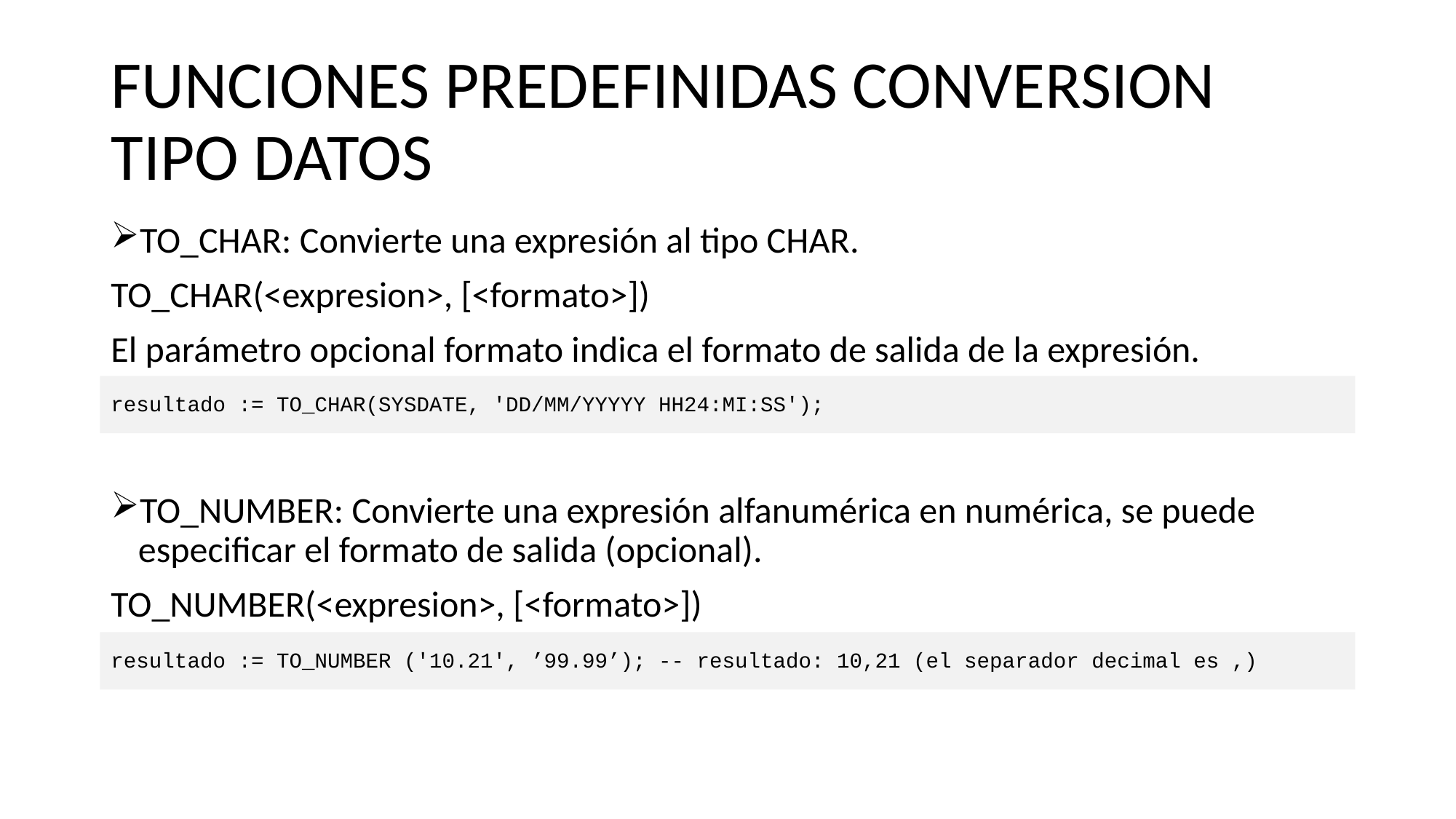

# FUNCIONES PREDEFINIDAS CONVERSION TIPO DATOS
TO_CHAR: Convierte una expresión al tipo CHAR.
TO_CHAR(<expresion>, [<formato>])
El parámetro opcional formato indica el formato de salida de la expresión.
resultado := TO_CHAR(SYSDATE, 'DD/MM/YYYYY HH24:MI:SS');
TO_NUMBER: Convierte una expresión alfanumérica en numérica, se puede especificar el formato de salida (opcional).
TO_NUMBER(<expresion>, [<formato>])
resultado := TO_NUMBER ('10.21', ’99.99’); -- resultado: 10,21 (el separador decimal es ,)